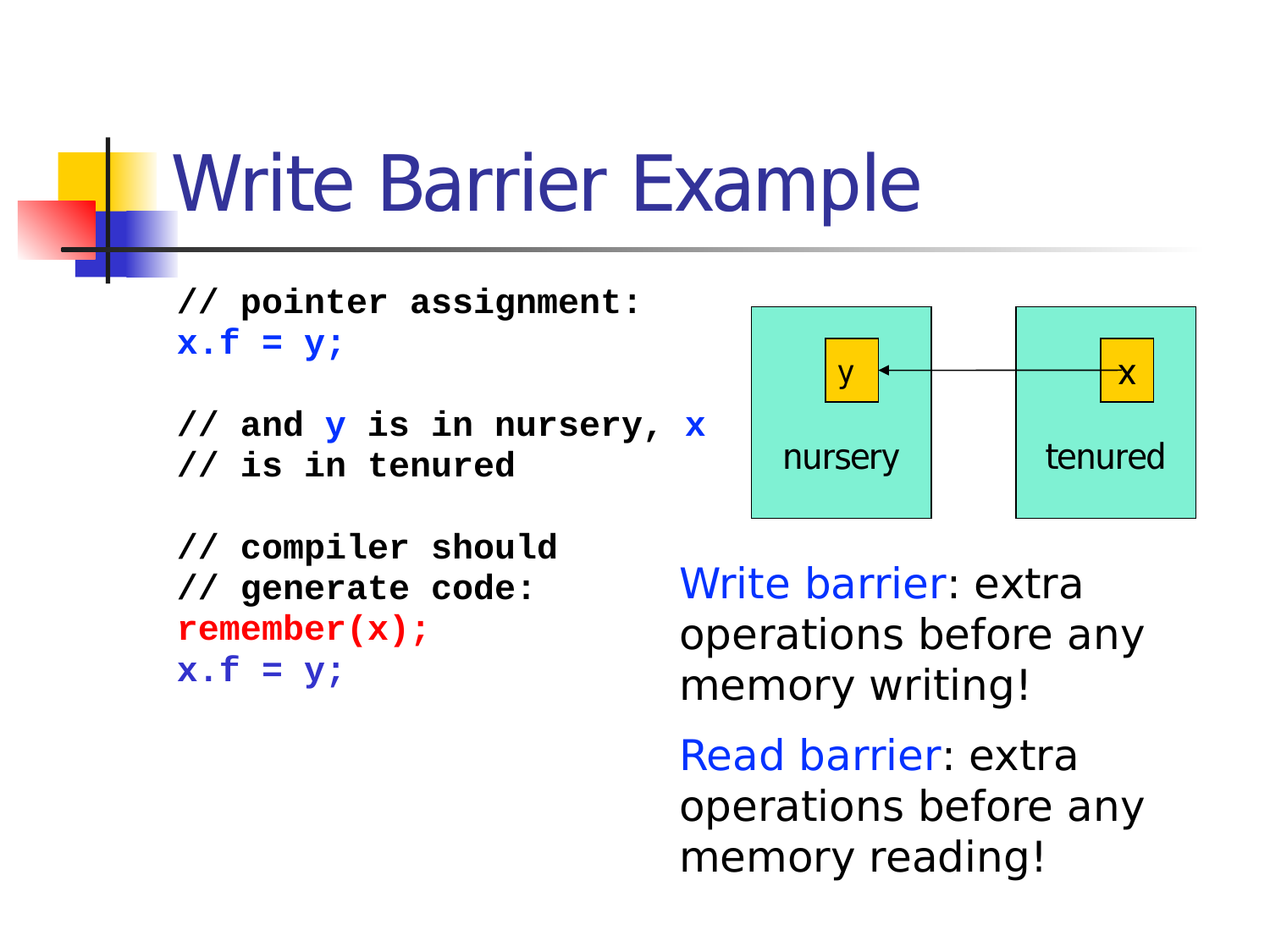

# Write Barrier Example
// pointer assignment:
x.f = y;

// and y is in nursery, x
// is in tenured

// compiler should
// generate code:
remember(x);
x.f = y;

nursery

tenured
y
x

Write barrier: extra operations before any memory writing!
Read barrier: extra operations before any memory reading!